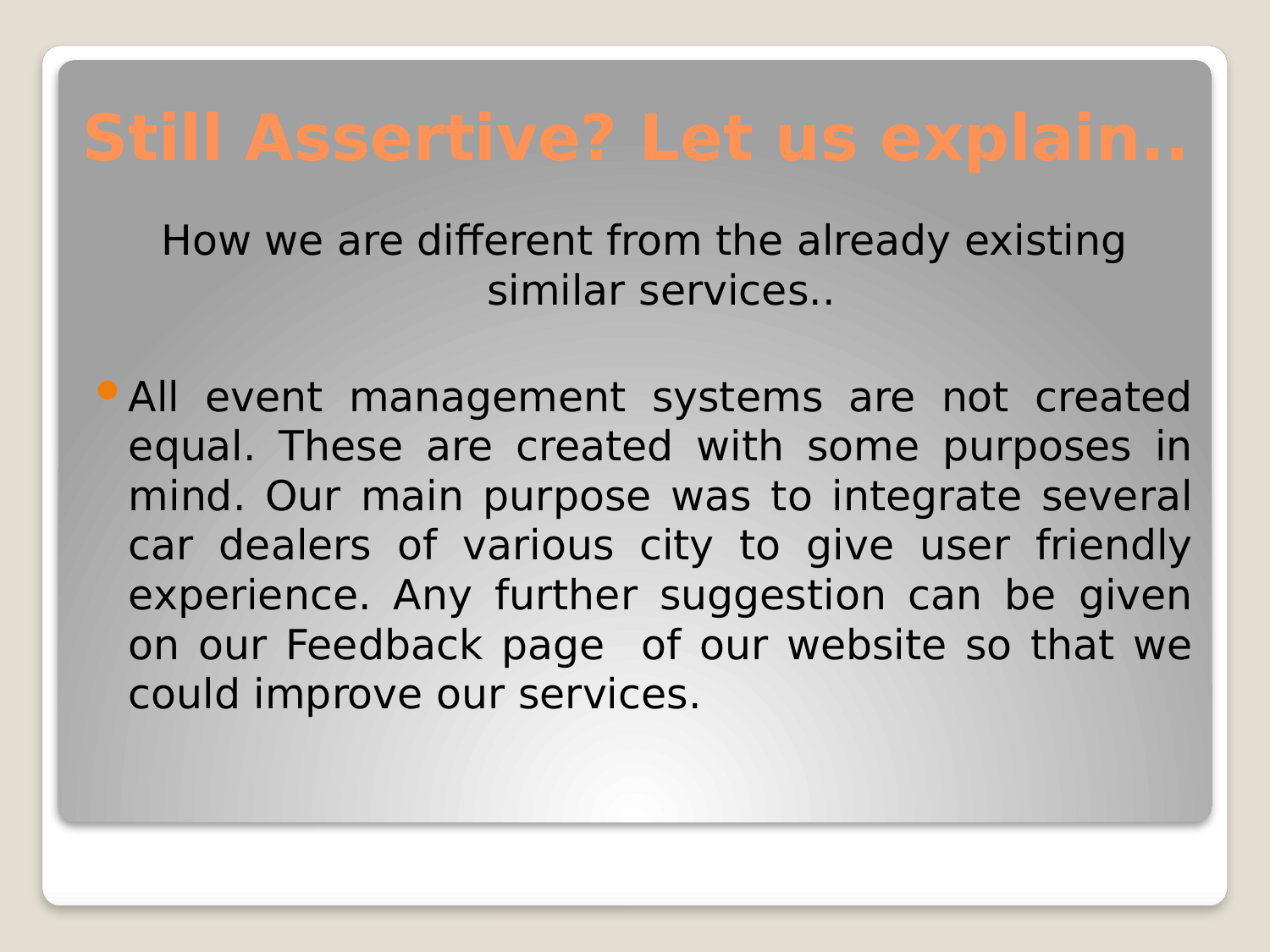

# Still Assertive? Let us explain..
How we are different from the already existing similar services..

All event management systems are not created equal. These are created with some purposes in mind. Our main purpose was to integrate several car dealers of various city to give user friendly experience. Any further suggestion can be given on our Feedback page  of our website so that we could improve our services.